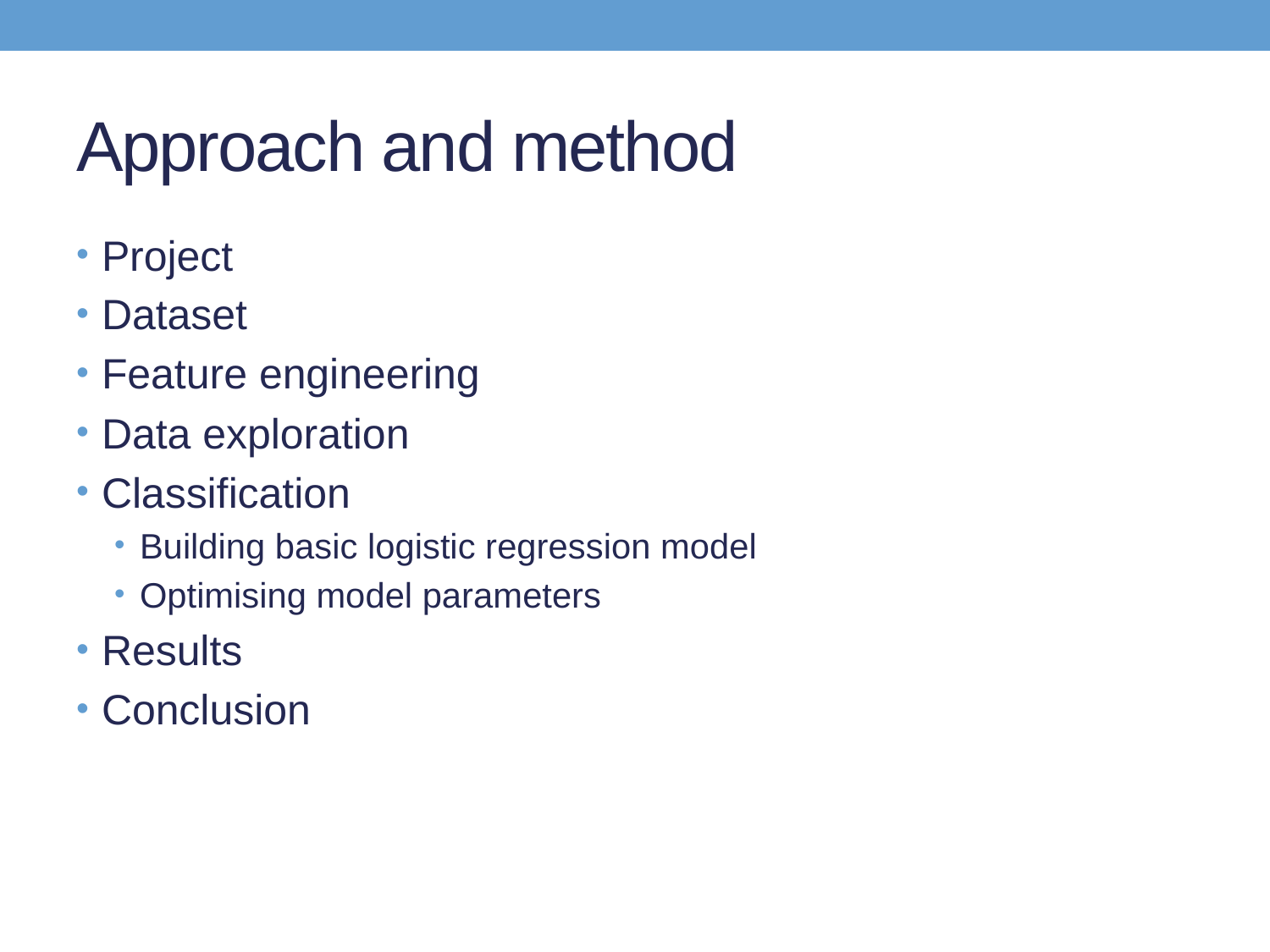

# Approach and method
Project
Dataset
Feature engineering
Data exploration
Classification
Building basic logistic regression model
Optimising model parameters
Results
Conclusion